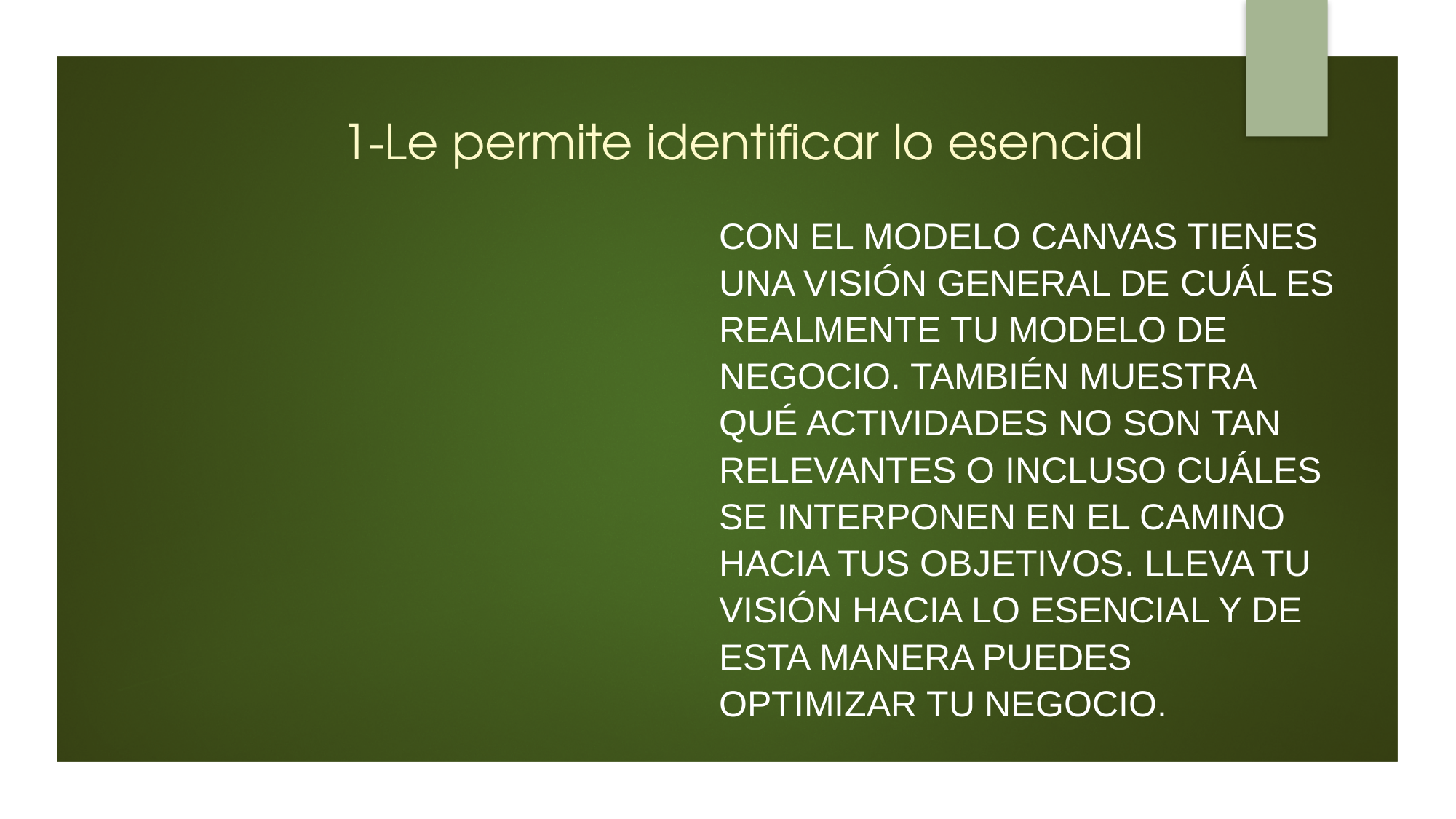

# 1-Le permite identificar lo esencial
Con el modelo Canvas tienes una visión general de cuál es realmente tu modelo de negocio. También muestra qué actividades no son tan relevantes o incluso cuáles se interponen en el camino hacia tus objetivos. Lleva tu visión hacia lo esencial y de esta manera puedes optimizar tu negocio.